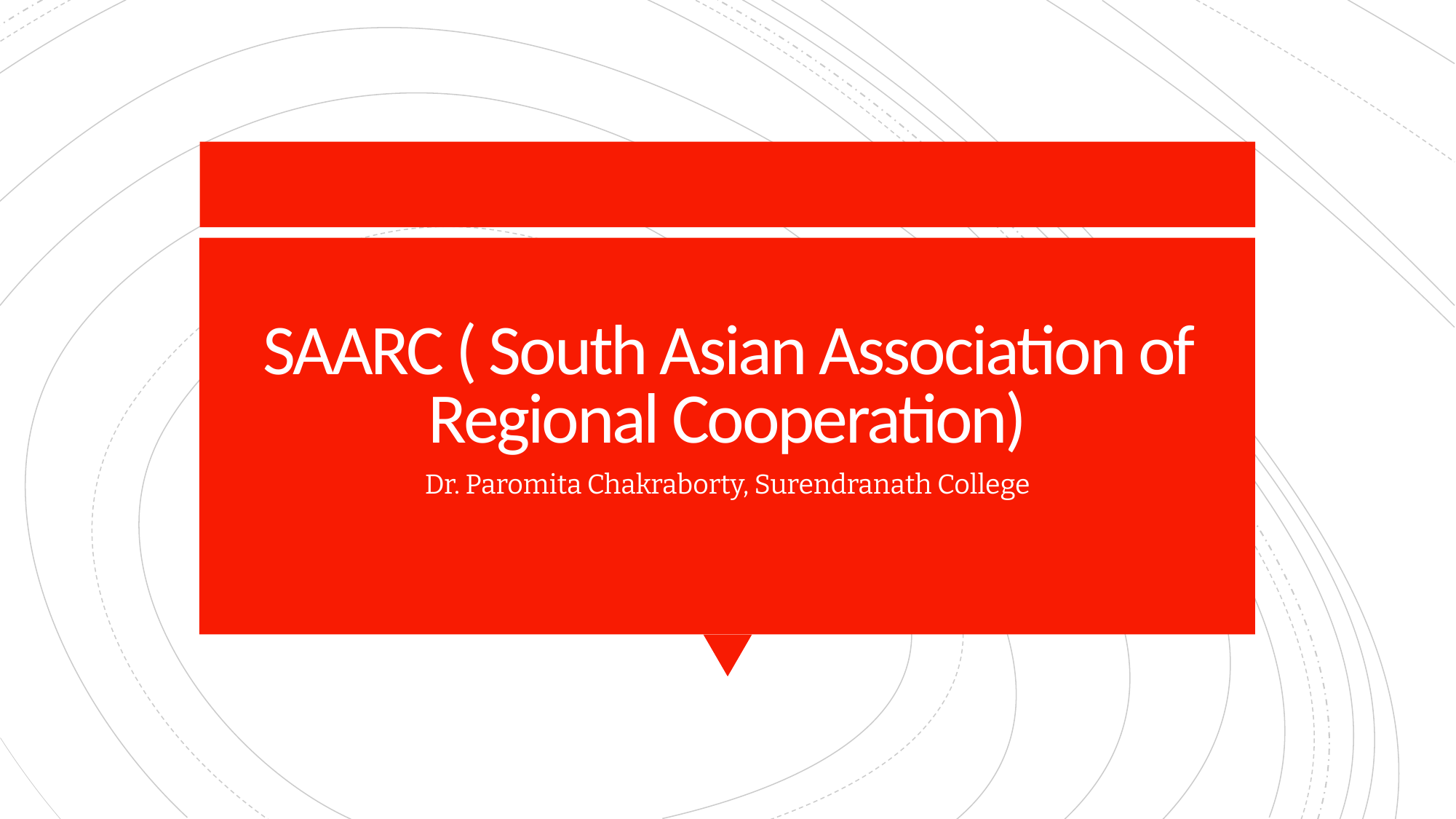

# SAARC ( South Asian Association of Regional Cooperation)
Dr. Paromita Chakraborty, Surendranath College